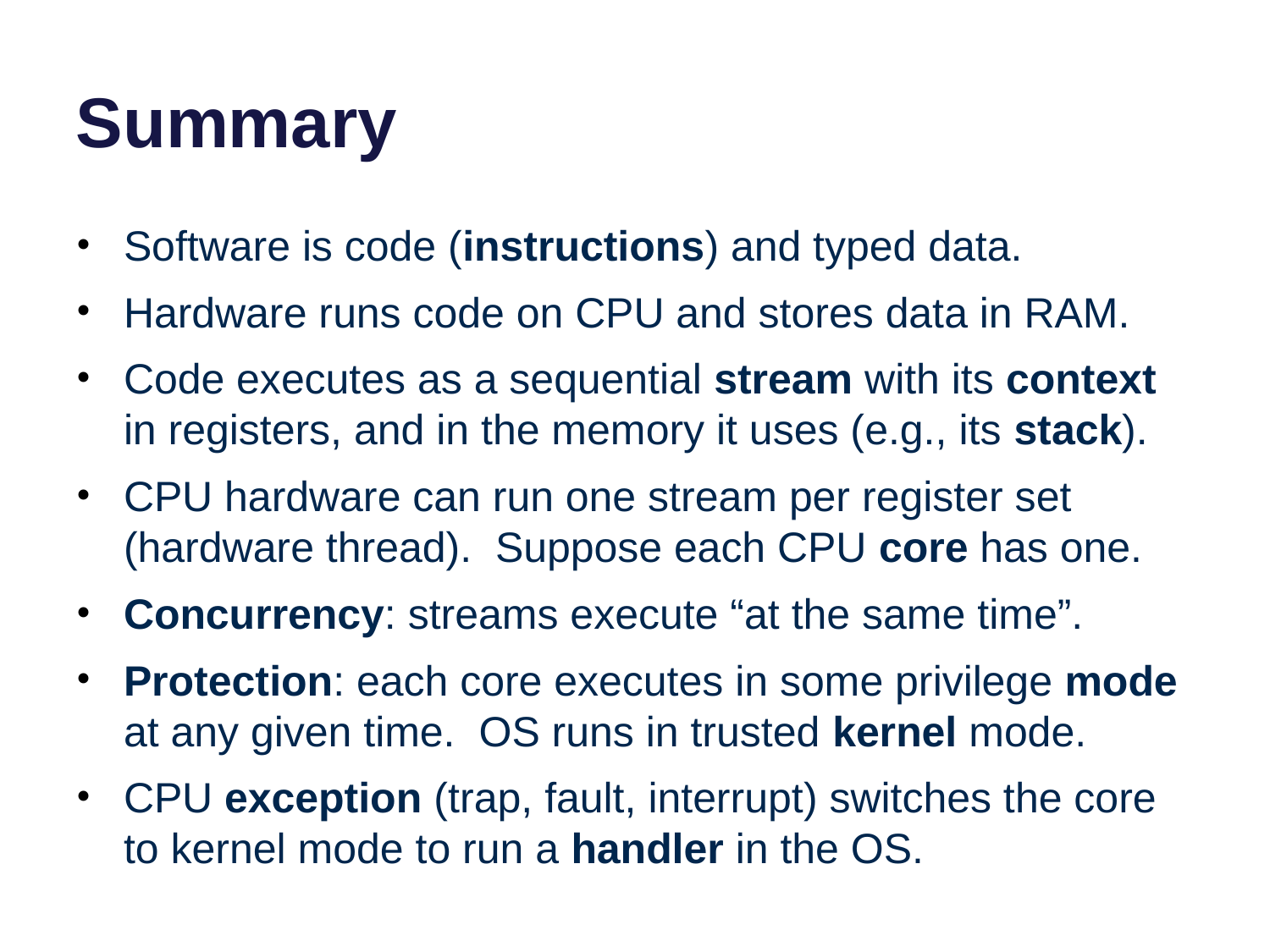

# Summary
Software is code (instructions) and typed data.
Hardware runs code on CPU and stores data in RAM.
Code executes as a sequential stream with its context in registers, and in the memory it uses (e.g., its stack).
CPU hardware can run one stream per register set (hardware thread).  Suppose each CPU core has one.
Concurrency: streams execute “at the same time”.
Protection: each core executes in some privilege mode at any given time.  OS runs in trusted kernel mode.
CPU exception (trap, fault, interrupt) switches the core to kernel mode to run a handler in the OS.